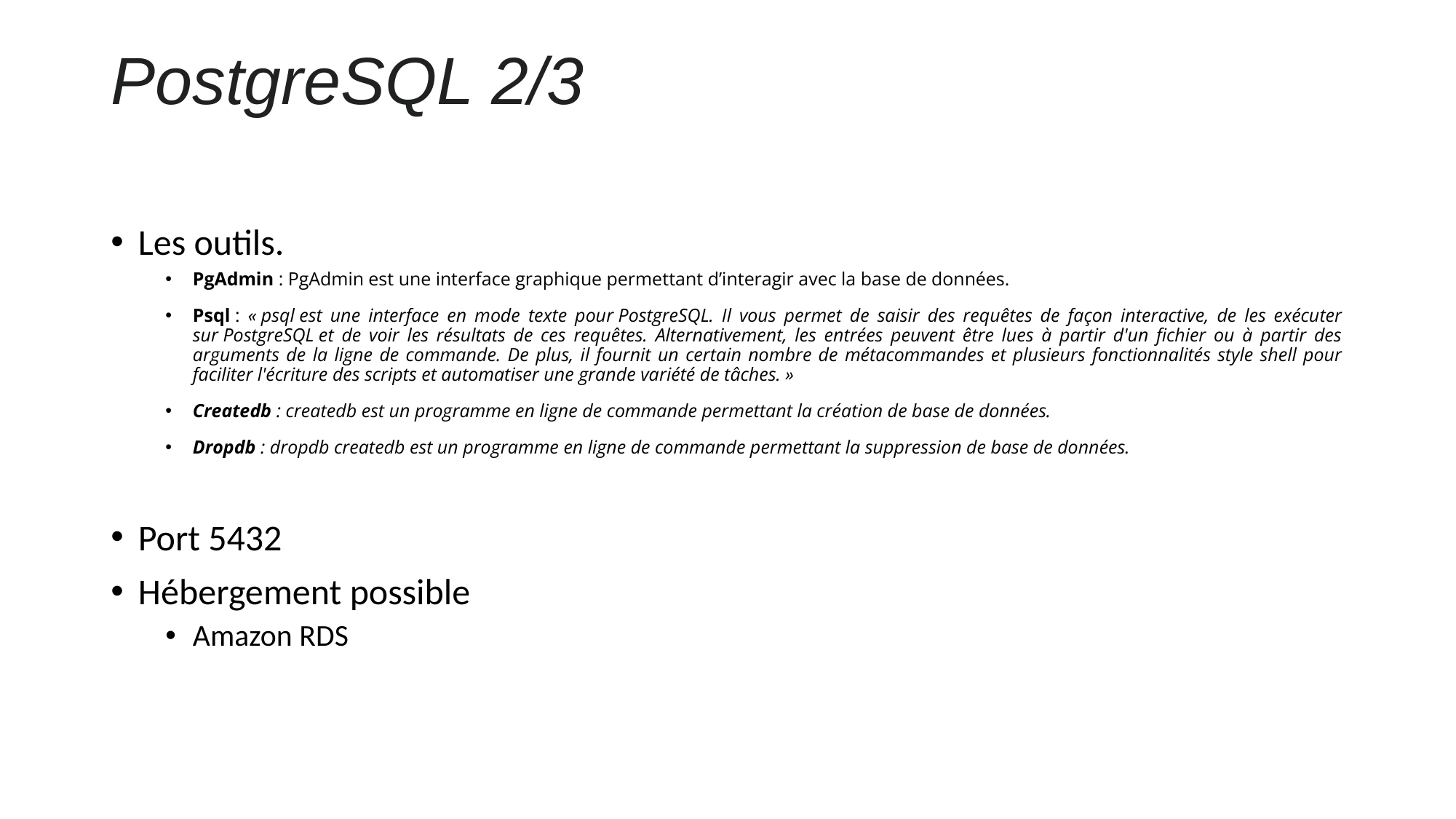

# PostgreSQL 2/3
Les outils.
PgAdmin : PgAdmin est une interface graphique permettant d’interagir avec la base de données.
Psql : « psql est une interface en mode texte pour PostgreSQL. Il vous permet de saisir des requêtes de façon interactive, de les exécuter sur PostgreSQL et de voir les résultats de ces requêtes. Alternativement, les entrées peuvent être lues à partir d'un fichier ou à partir des arguments de la ligne de commande. De plus, il fournit un certain nombre de métacommandes et plusieurs fonctionnalités style shell pour faciliter l'écriture des scripts et automatiser une grande variété de tâches. »
Createdb : createdb est un programme en ligne de commande permettant la création de base de données.
Dropdb : dropdb createdb est un programme en ligne de commande permettant la suppression de base de données.

Port 5432
Hébergement possible
Amazon RDS